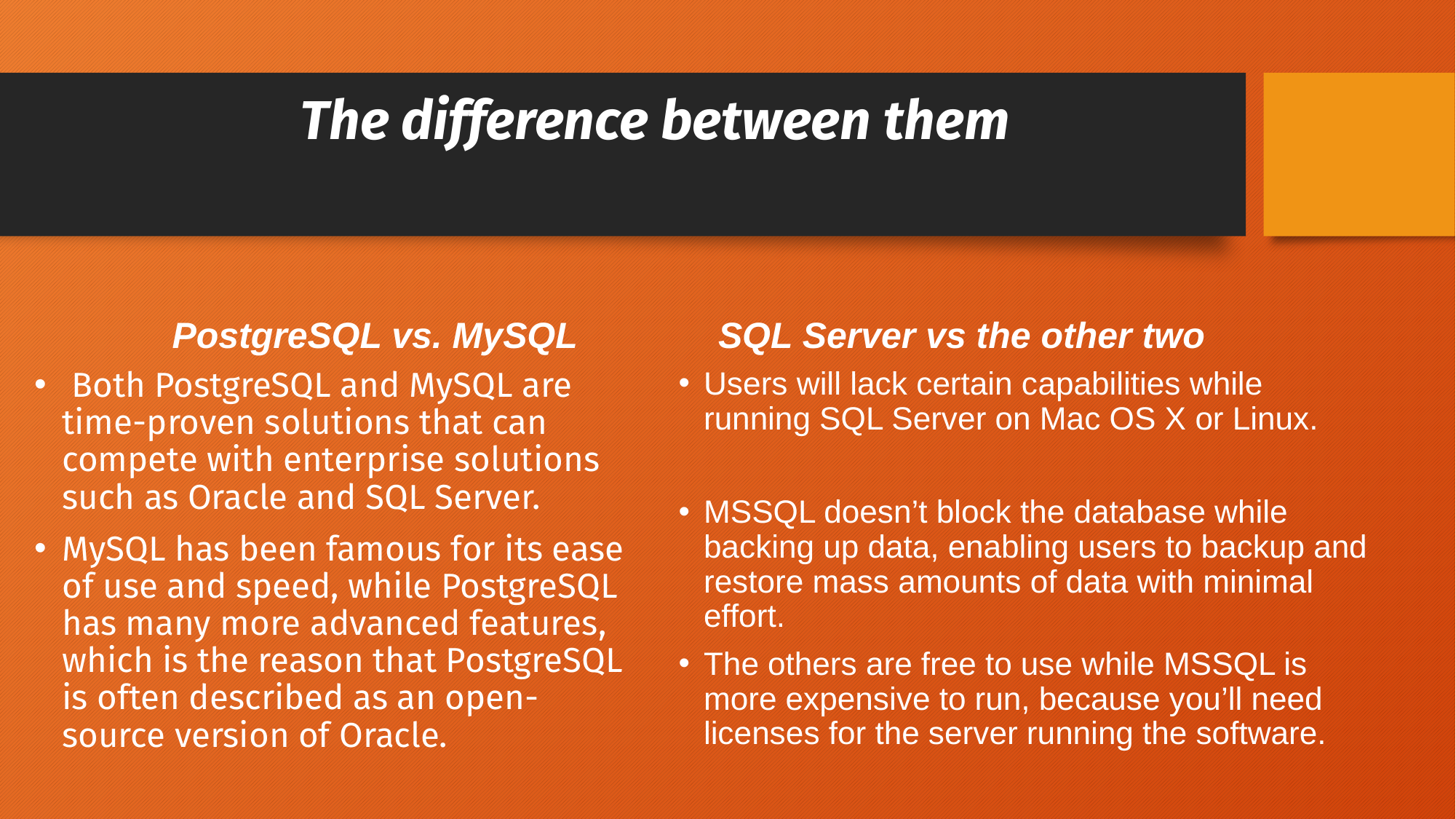

# The difference between them
PostgreSQL vs. MySQL
SQL Server vs the other two
Users will lack certain capabilities while running SQL Server on Mac OS X or Linux.

MSSQL doesn’t block the database while backing up data, enabling users to backup and restore mass amounts of data with minimal effort.
The others are free to use while MSSQL is more expensive to run, because you’ll need licenses for the server running the software.
 Both PostgreSQL and MySQL are time-proven solutions that can compete with enterprise solutions such as Oracle and SQL Server.
MySQL has been famous for its ease of use and speed, while PostgreSQL has many more advanced features, which is the reason that PostgreSQL is often described as an open-source version of Oracle.